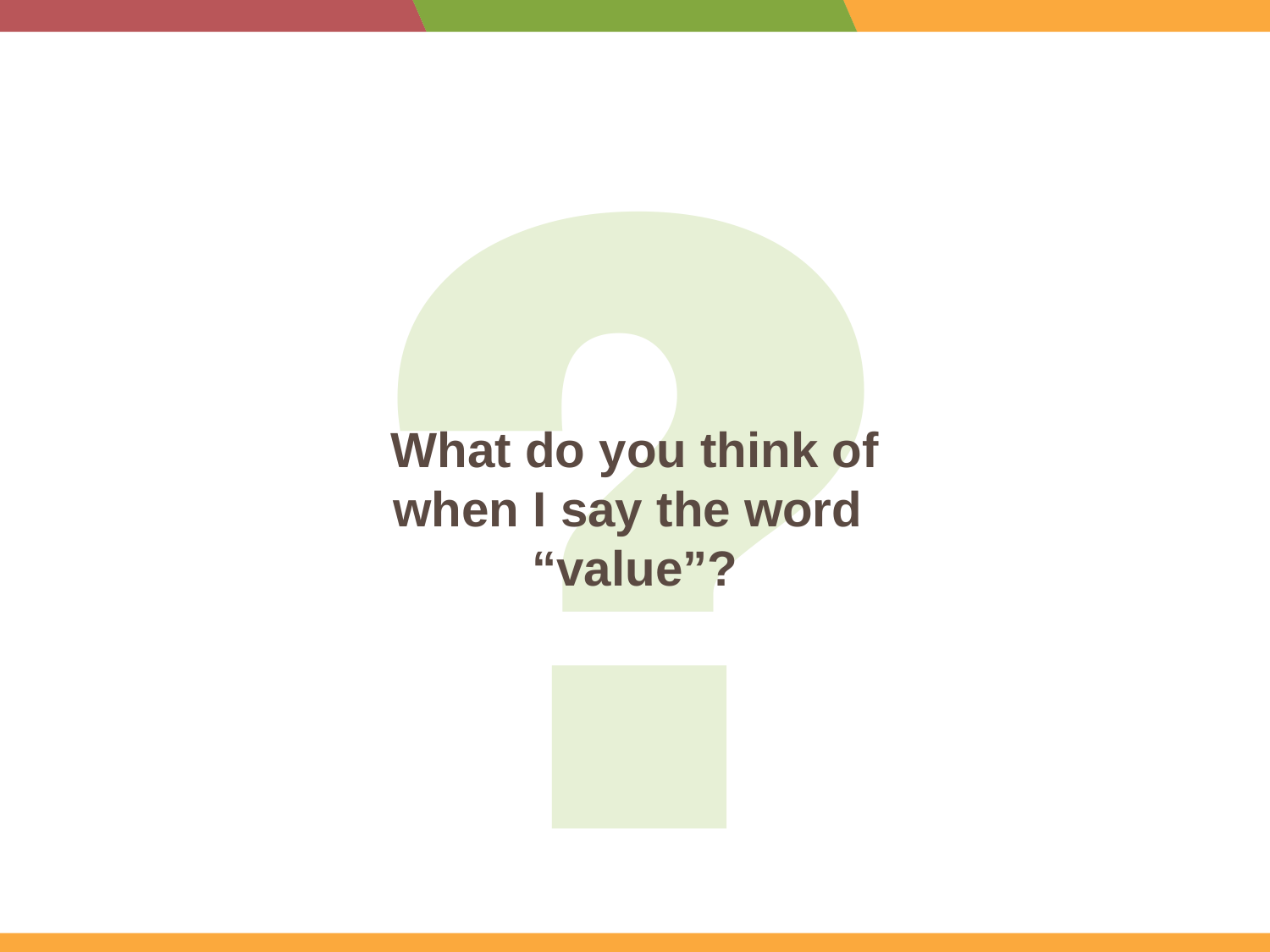

?
What do you think of when I say the word
“value”?